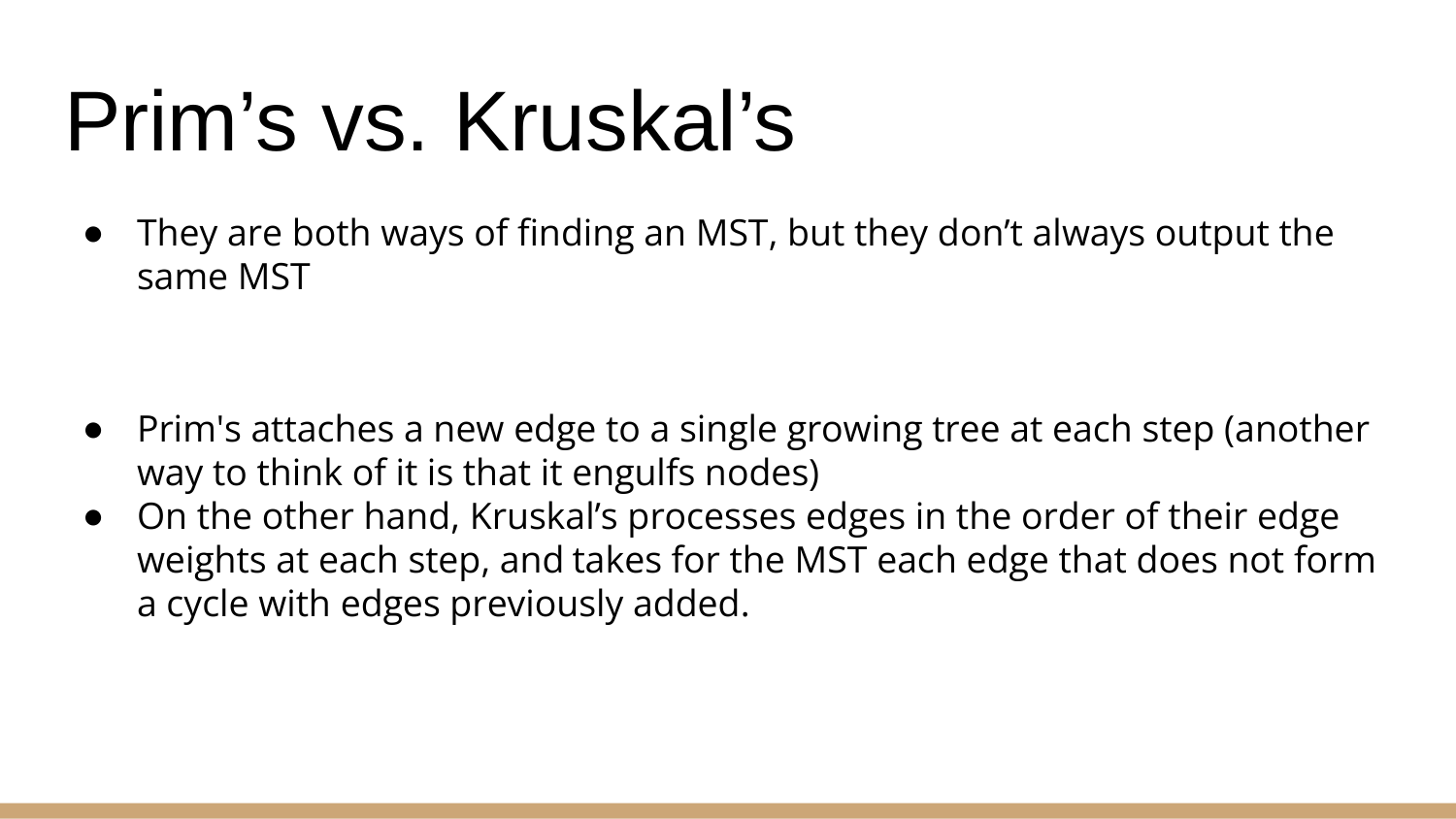

# Prim’s vs. Kruskal’s
They are both ways of finding an MST, but they don’t always output the same MST

Prim's attaches a new edge to a single growing tree at each step (another way to think of it is that it engulfs nodes)
On the other hand, Kruskal’s processes edges in the order of their edge weights at each step, and takes for the MST each edge that does not form a cycle with edges previously added.